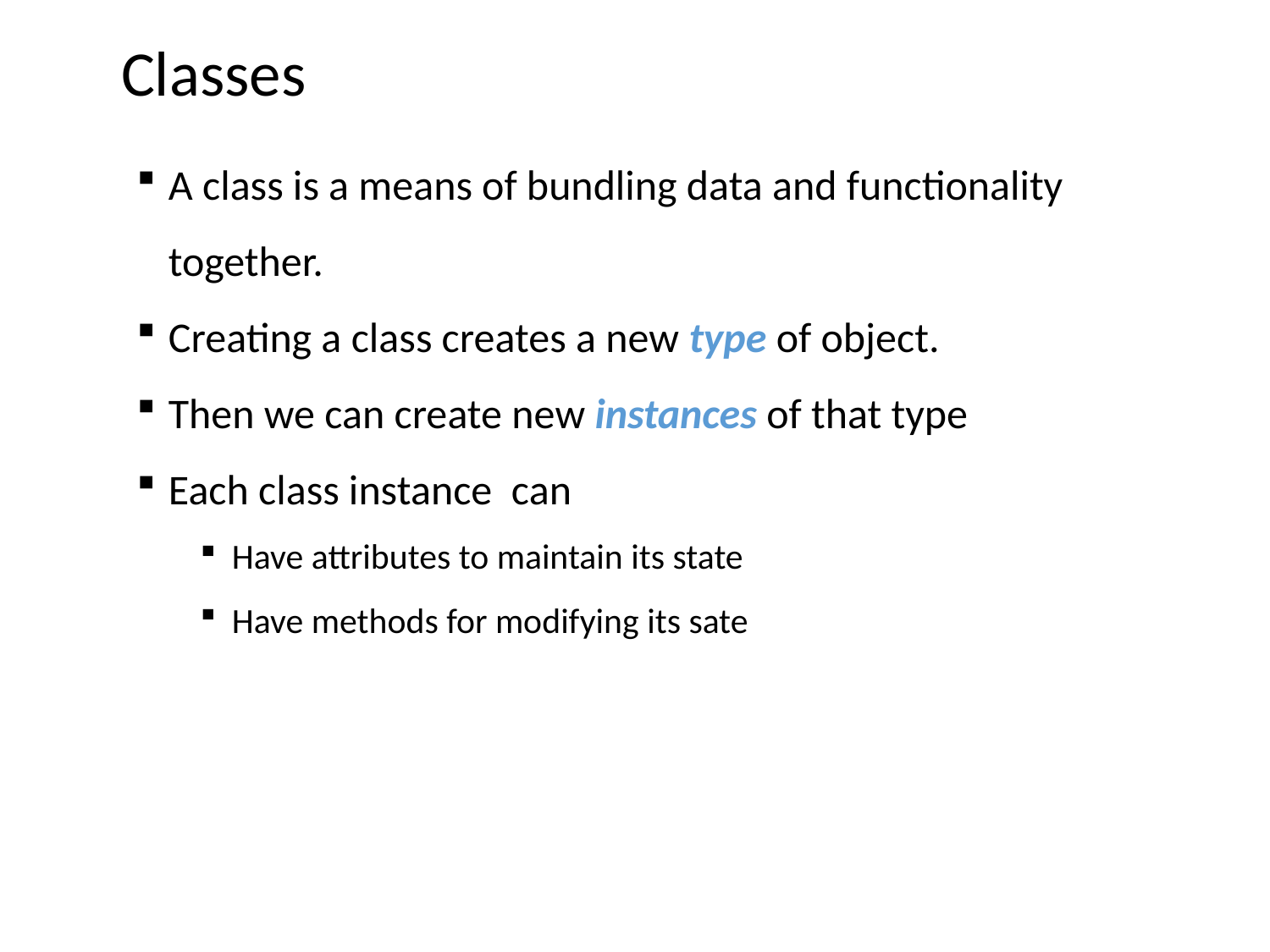

Classes
A class is a means of bundling data and functionality together.
Creating a class creates a new type of object.
Then we can create new instances of that type
Each class instance  can
Have attributes to maintain its state
Have methods for modifying its sate